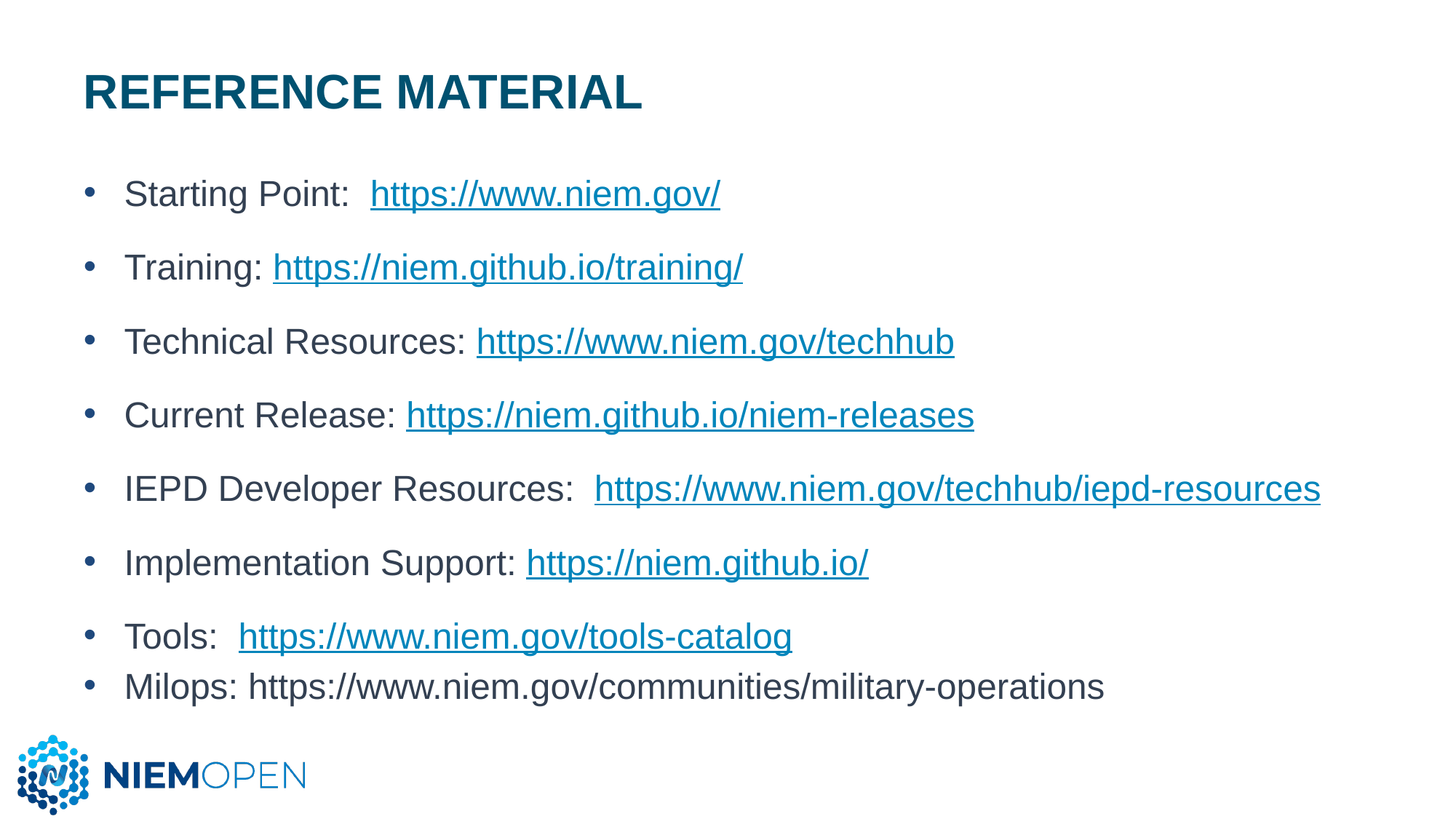

# Reference Material
Starting Point:  https://www.niem.gov/
Training: https://niem.github.io/training/
Technical Resources: https://www.niem.gov/techhub
Current Release: https://niem.github.io/niem-releases
IEPD Developer Resources:  https://www.niem.gov/techhub/iepd-resources
Implementation Support: https://niem.github.io/
Tools:  https://www.niem.gov/tools-catalog
Milops: https://www.niem.gov/communities/military-operations